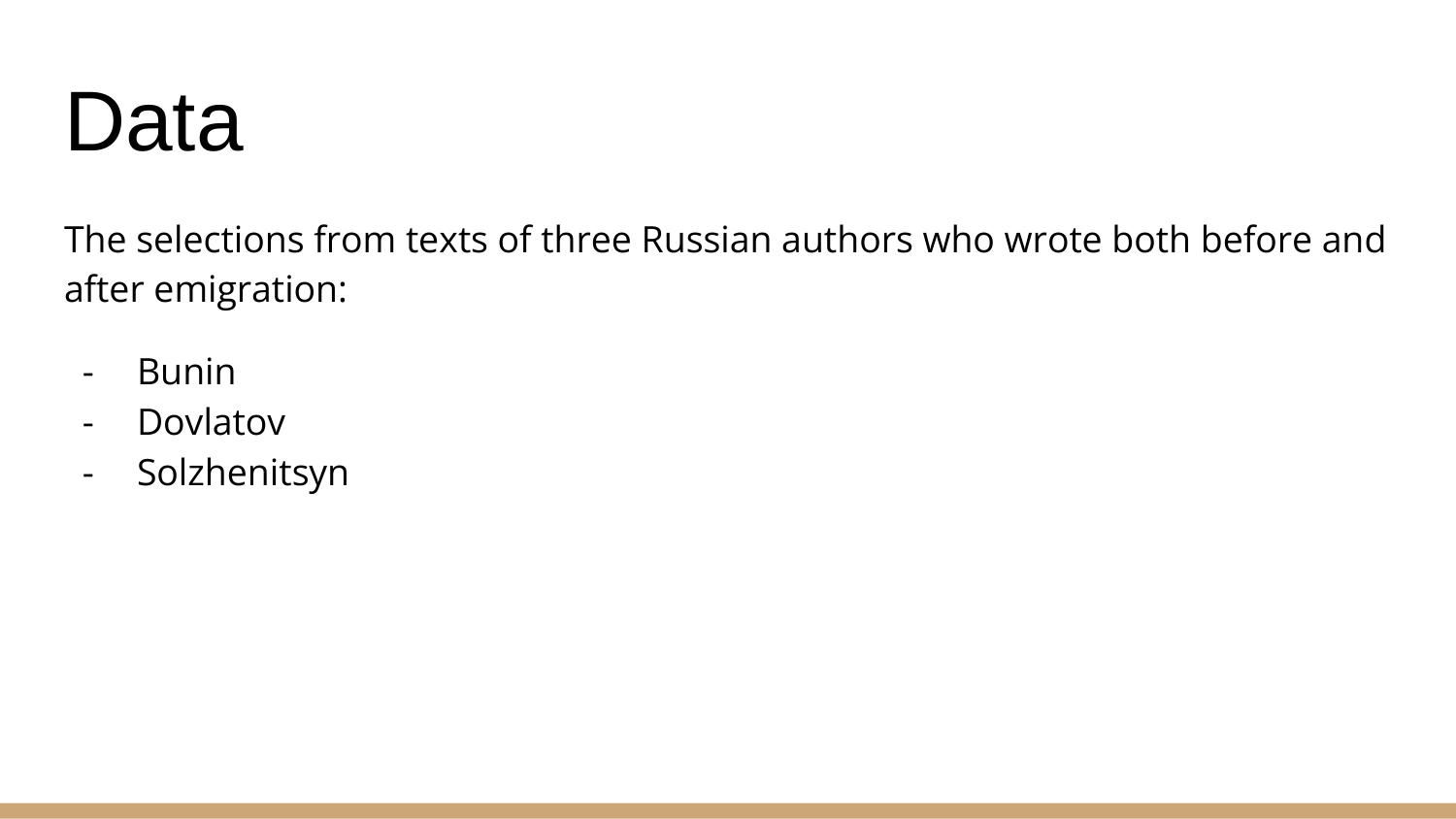

# Data
The selections from texts of three Russian authors who wrote both before and after emigration:
Bunin
Dovlatov
Solzhenitsyn